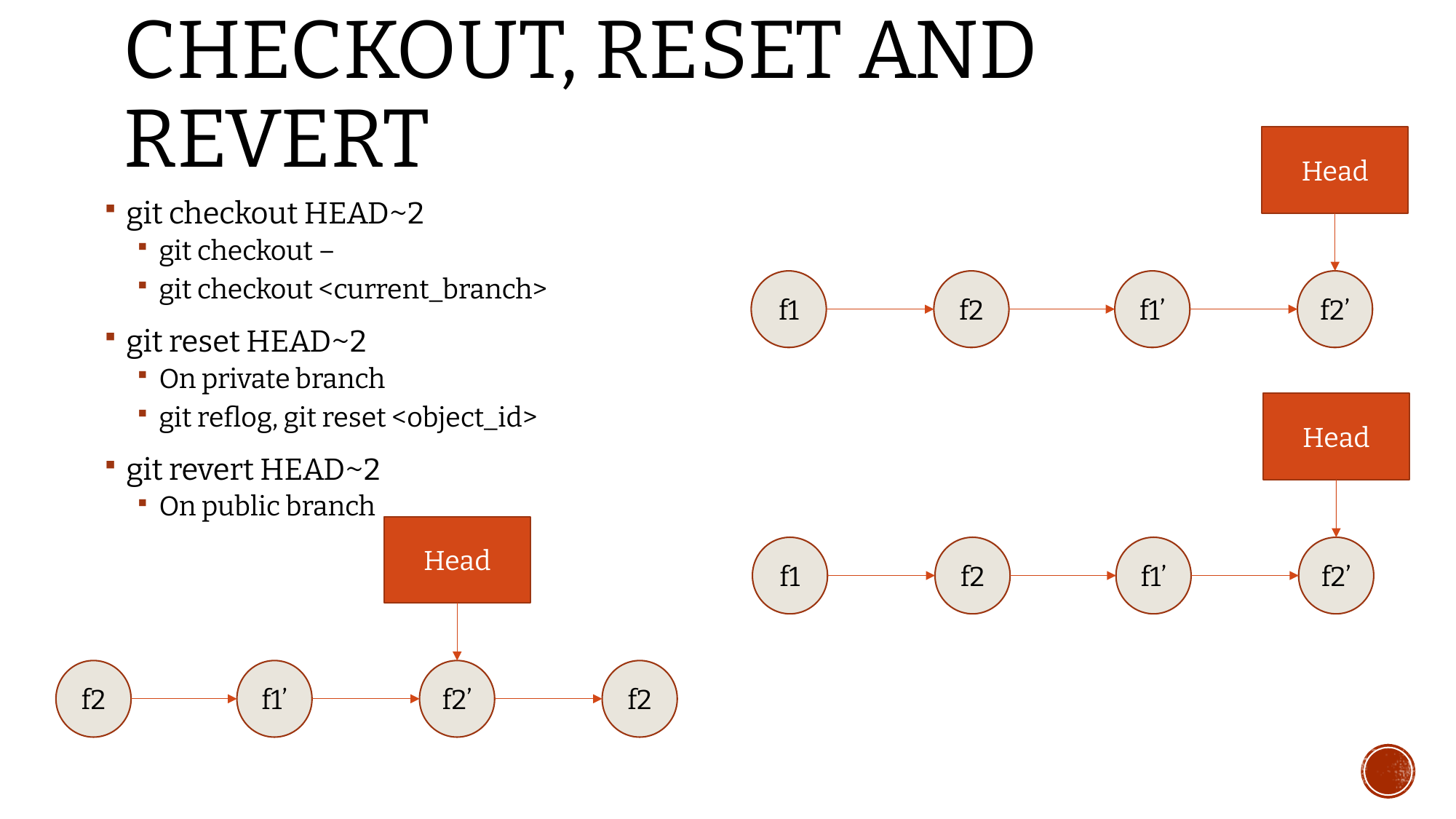

# Checkout, reset and revert
Head

git checkout HEAD~2
git checkout –
git checkout <current_branch>
git reset HEAD~2
On private branch
git reflog, git reset <object_id>
git revert HEAD~2
On public branch

f1
f2
f1’
f2’
Head
Head
f1
f2
f1’
f2’
f2
f1’
f2’
f2